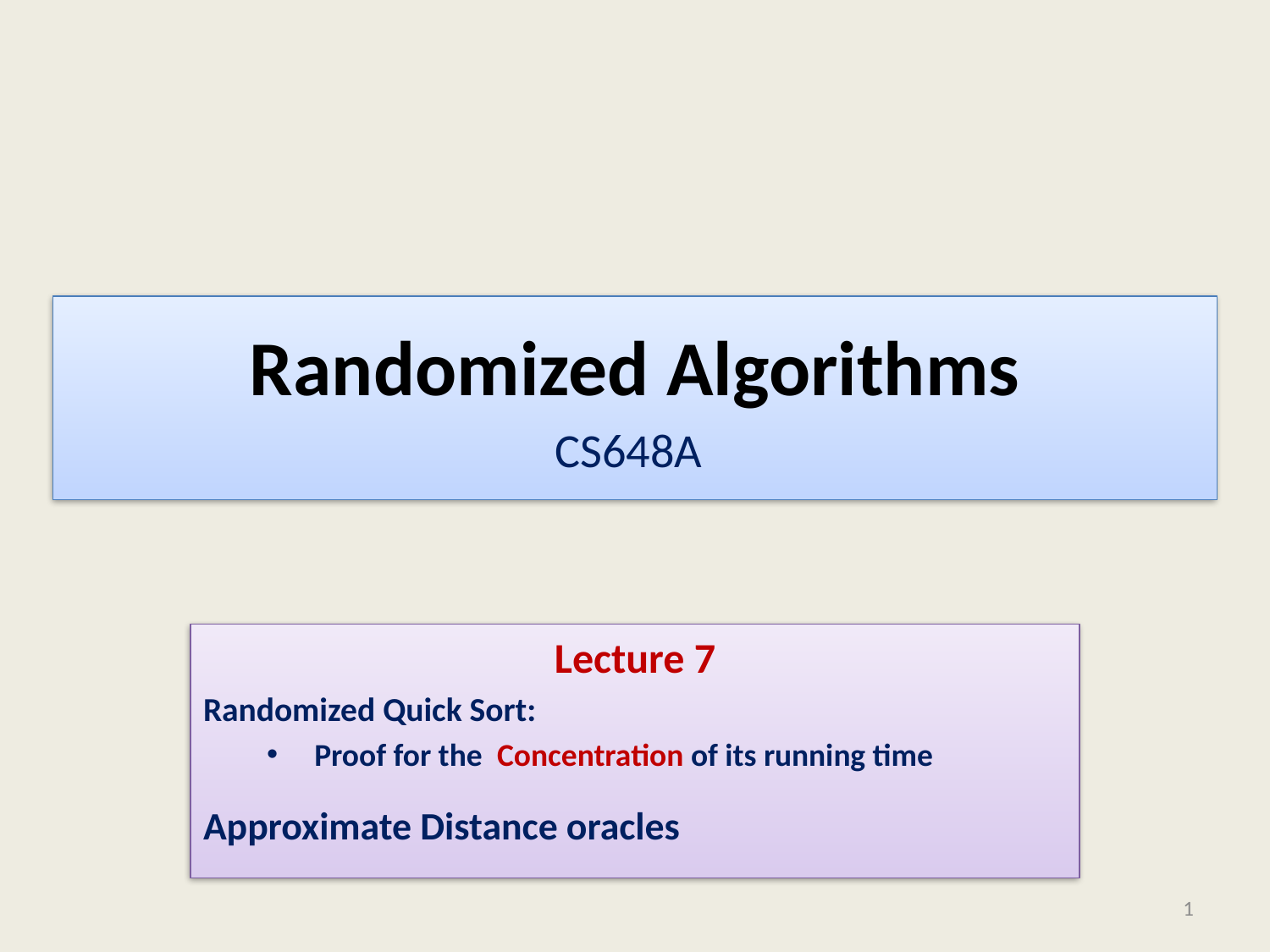

# Randomized Algorithms CS648A
Lecture 7
Randomized Quick Sort:
Proof for the  Concentration of its running time
Approximate Distance oracles
1